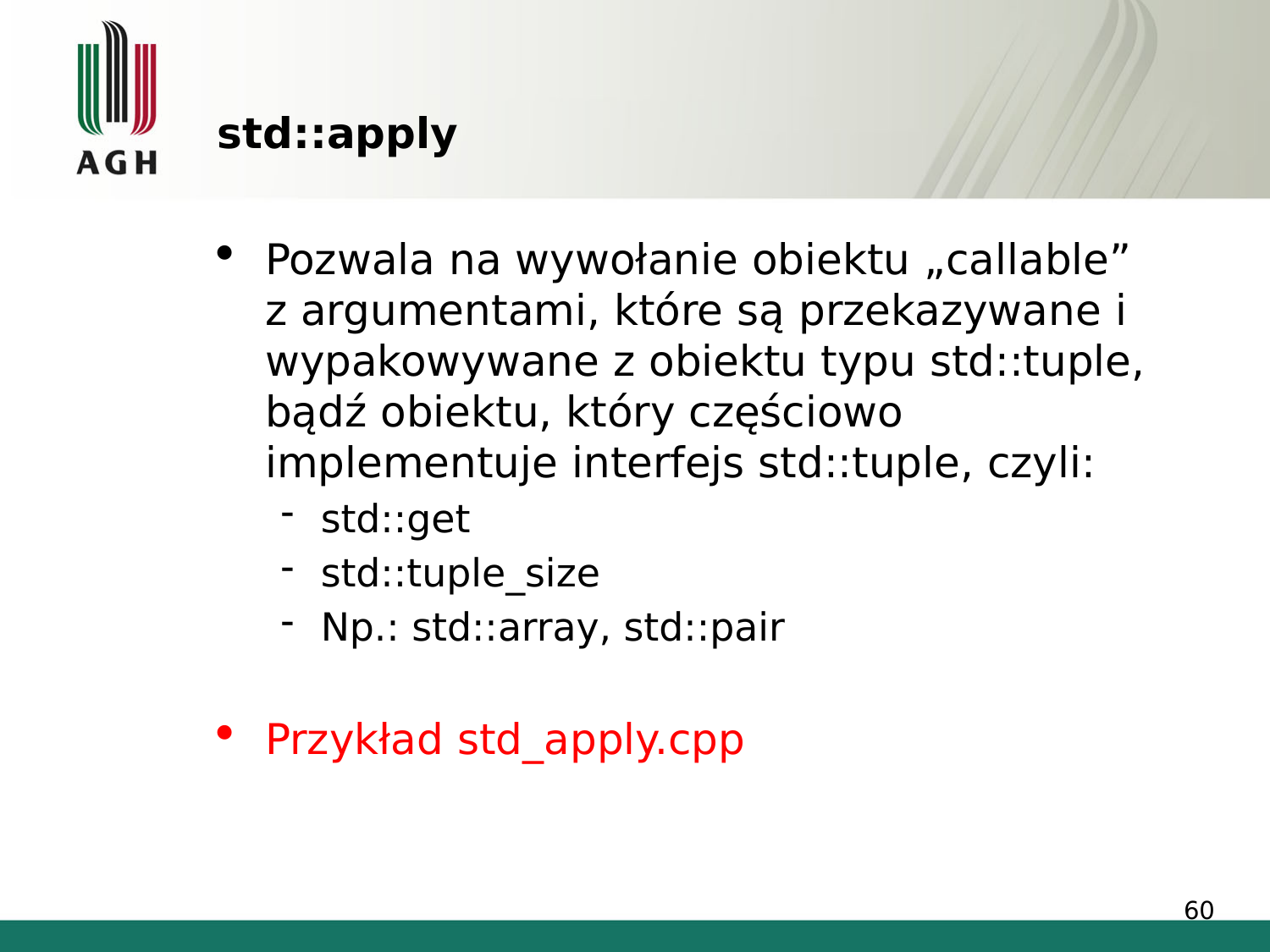

std::apply
Pozwala na wywołanie obiektu „callable”
z argumentami, które są przekazywane i wypakowywane z obiektu typu std::tuple, bądź obiektu, który częściowo implementuje interfejs std::tuple, czyli:
std::get
std::tuple_size
Np.: std::array, std::pair

Przykład std_apply.cpp